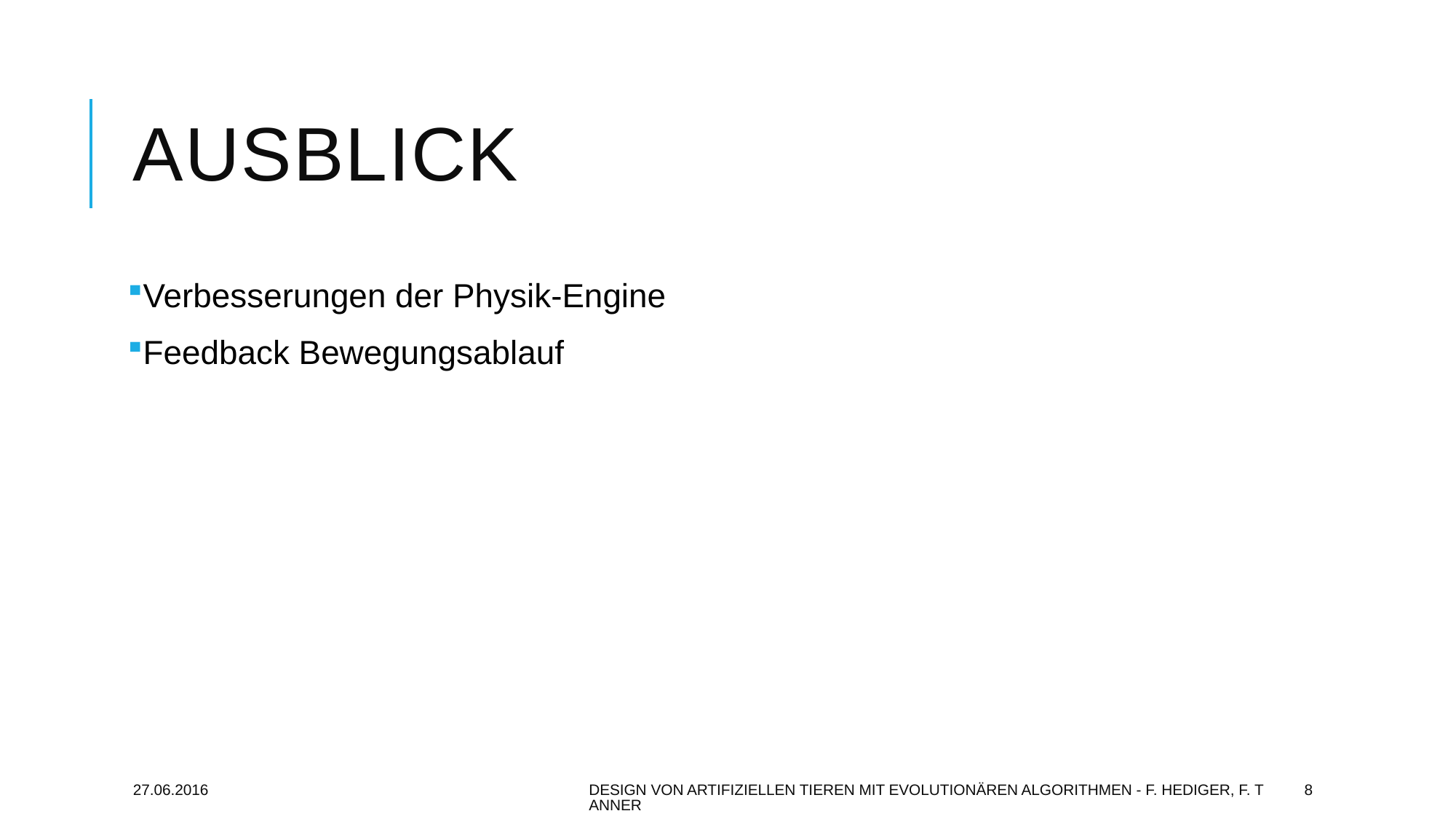

# Ausblick
Verbesserungen der Physik-Engine
Feedback Bewegungsablauf
27.06.2016
Design von artifiziellen Tieren mit evolutionären Algorithmen - F. Hediger, F. Tanner
8